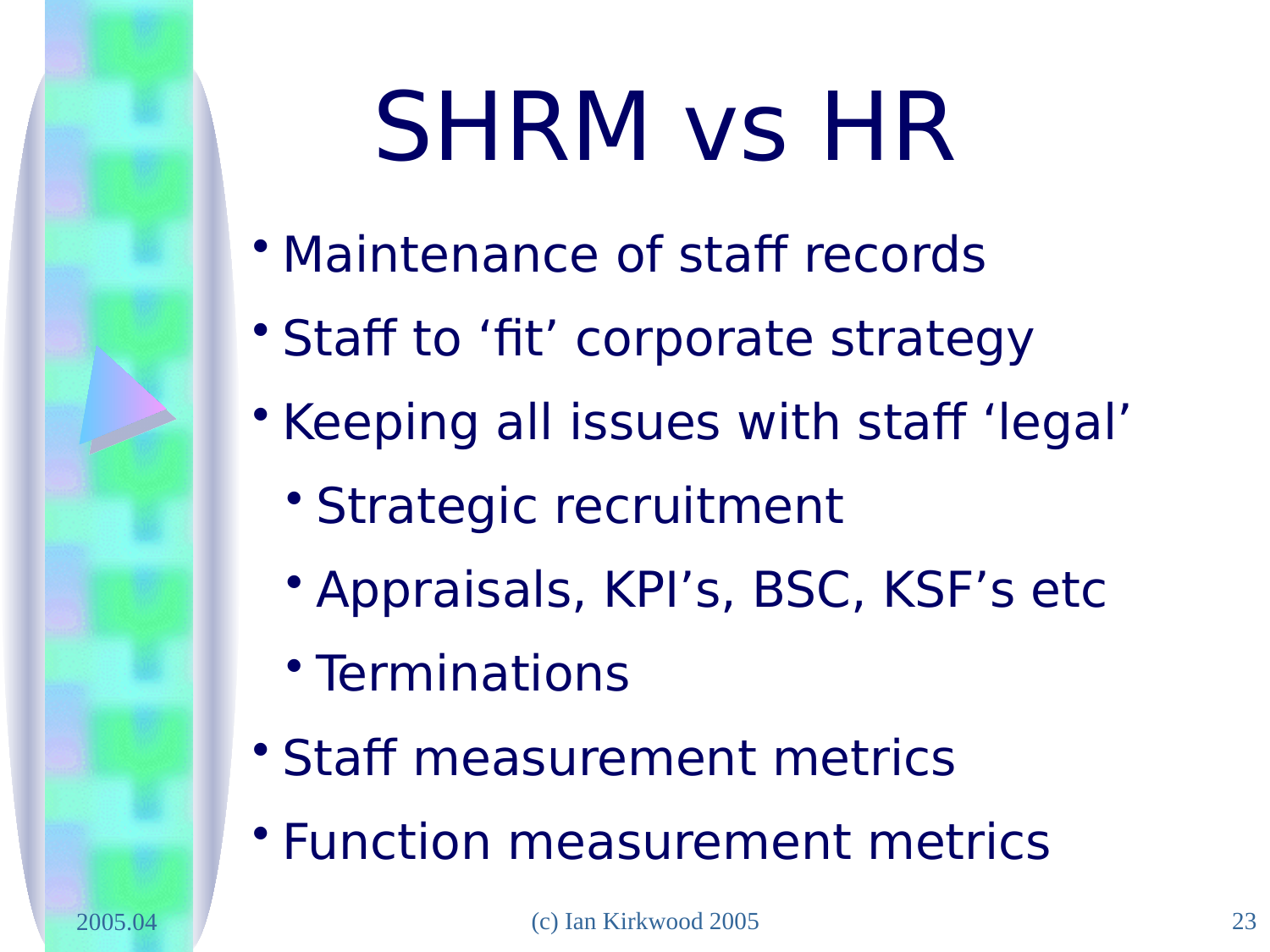

# SHRM vs HR
Maintenance of staff records
Staff to ‘fit’ corporate strategy
Keeping all issues with staff ‘legal’
Strategic recruitment
Appraisals, KPI’s, BSC, KSF’s etc
Terminations
Staff measurement metrics
Function measurement metrics
(c) Ian Kirkwood 2005
23
2005.04